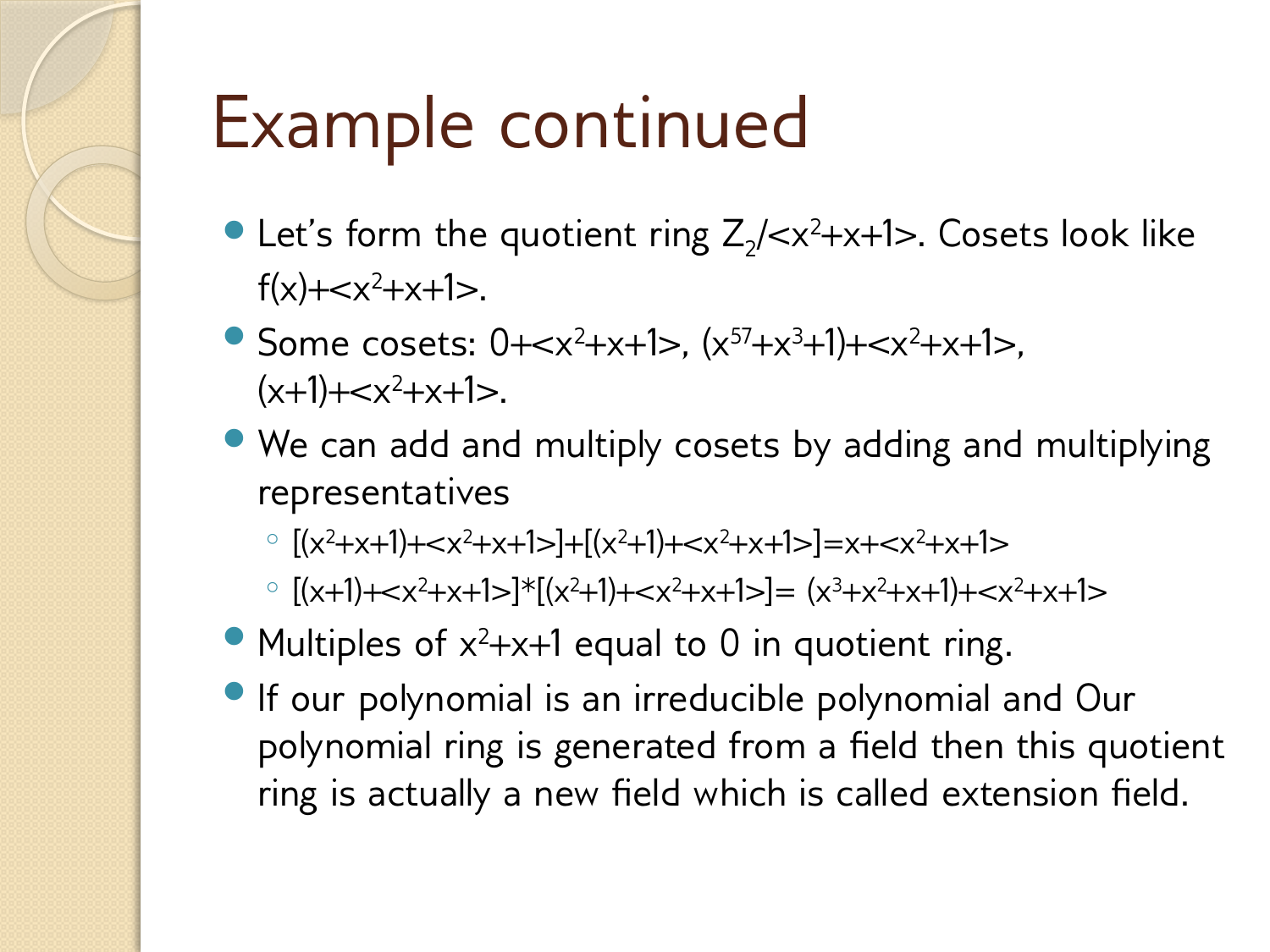

# Example continued
Let’s form the quotient ring Z2/<x2+x+1>. Cosets look like f(x)+<x2+x+1>.
Some cosets: 0+<x2+x+1>, (x57+x3+1)+<x2+x+1>, (x+1)+<x2+x+1>.
We can add and multiply cosets by adding and multiplying representatives
[(x2+x+1)+<x2+x+1>]+[(x2+1)+<x2+x+1>]=x+<x2+x+1>
[(x+1)+<x2+x+1>]*[(x2+1)+<x2+x+1>]= (x3+x2+x+1)+<x2+x+1>
Multiples of x2+x+1 equal to 0 in quotient ring.
If our polynomial is an irreducible polynomial and Our polynomial ring is generated from a field then this quotient ring is actually a new field which is called extension field.